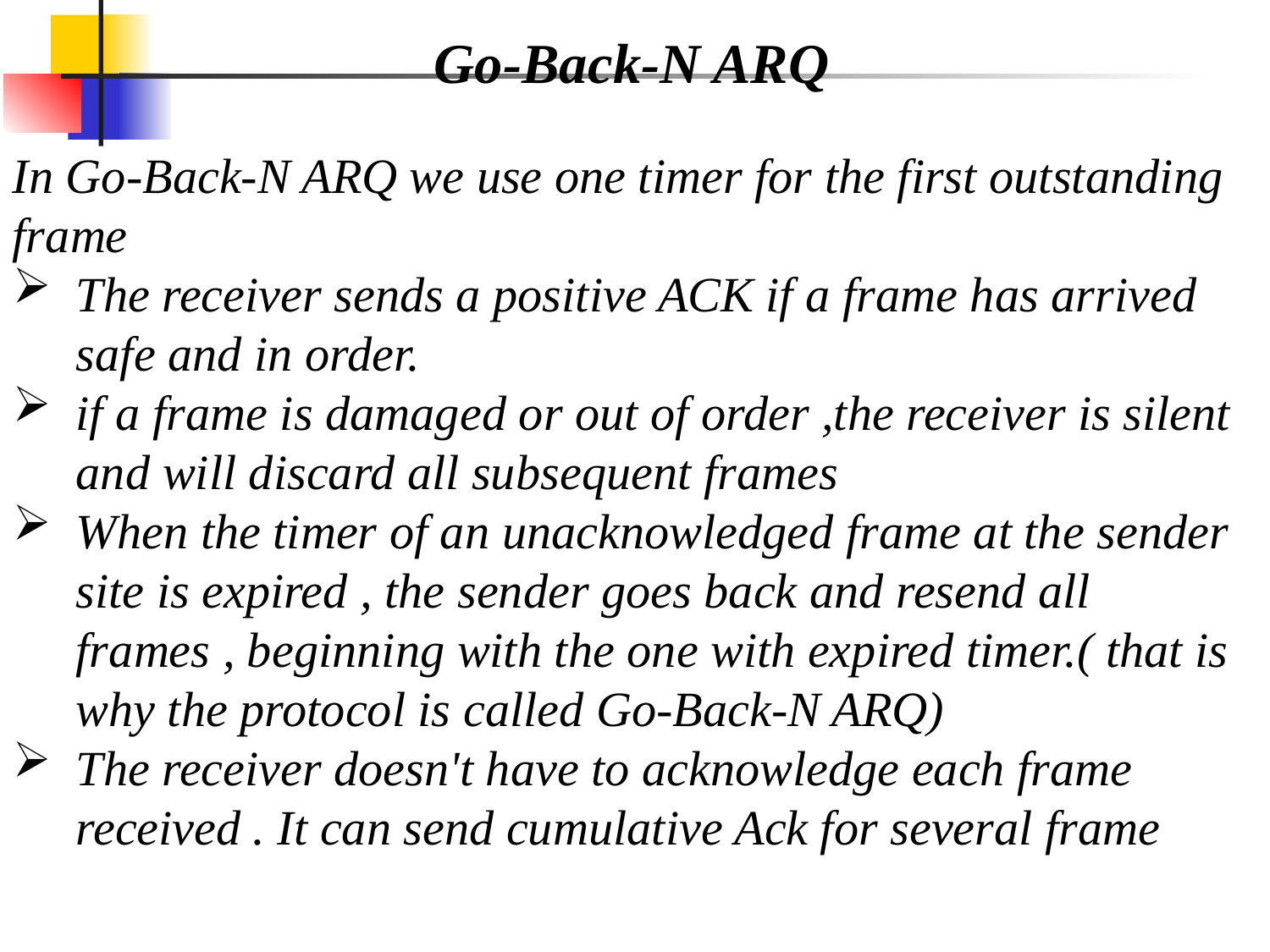

Go-Back-N ARQ

In Go-Back-N ARQ we use one timer for the first outstanding frame
The receiver sends a positive ACK if a frame has arrived safe and in order.
if a frame is damaged or out of order ,the receiver is silent and will discard all subsequent frames
When the timer of an unacknowledged frame at the sender site is expired , the sender goes back and resend all frames , beginning with the one with expired timer.( that is why the protocol is called Go-Back-N ARQ)
The receiver doesn't have to acknowledge each frame received . It can send cumulative Ack for several frame